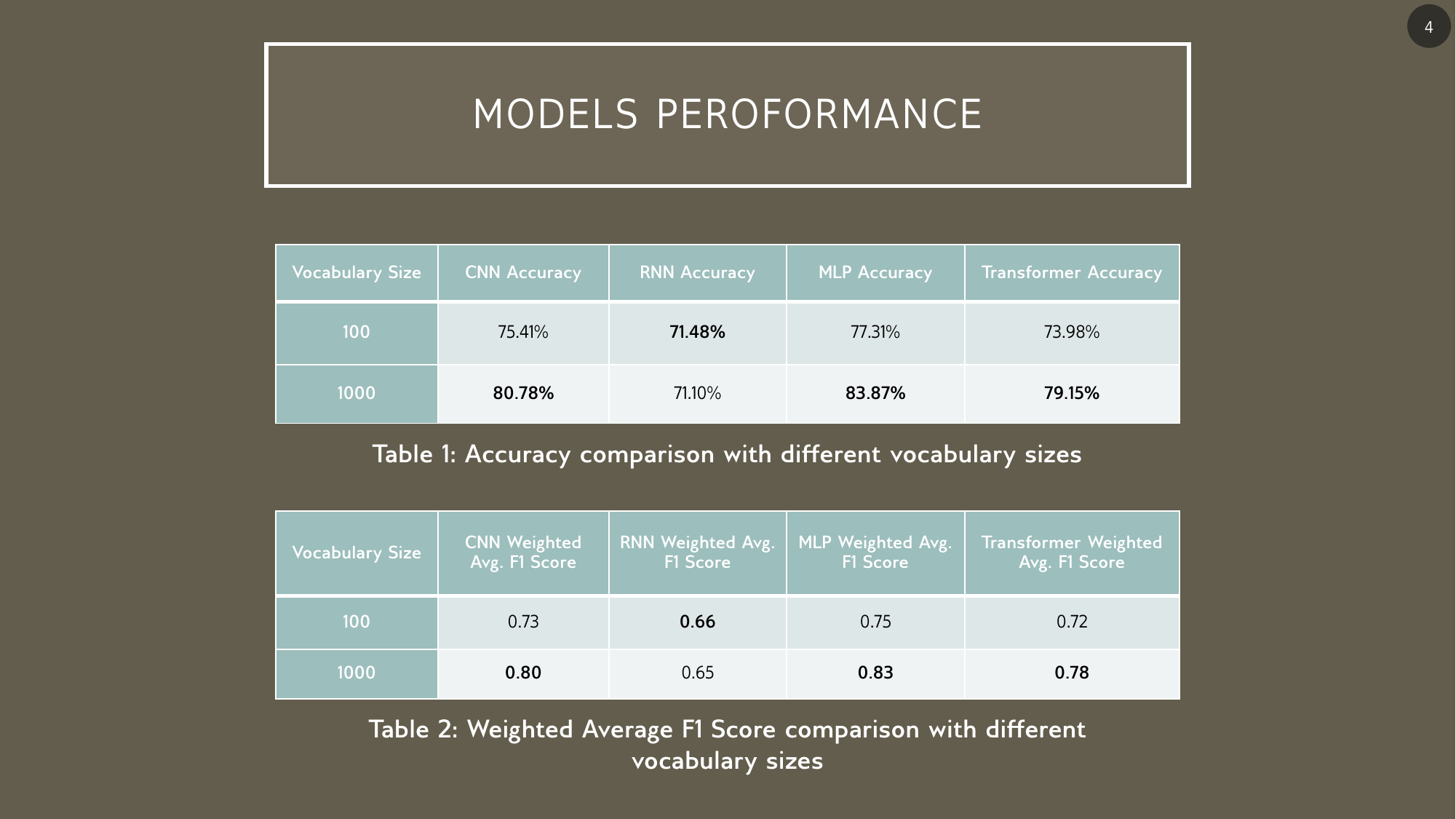

4
# MODELS PEROFORMANCE
| Vocabulary Size | CNN Accuracy | RNN Accuracy | MLP Accuracy | Transformer Accuracy |
| --- | --- | --- | --- | --- |
| 100 | 75.41% | 71.48% | 77.31% | 73.98% |
| 1000 | 80.78% | 71.10% | 83.87% | 79.15% |
Table 1: Accuracy comparison with different vocabulary sizes

| Vocabulary Size | CNN Weighted Avg. F1 Score | RNN Weighted Avg. F1 Score | MLP Weighted Avg. F1 Score | Transformer Weighted Avg. F1 Score |
| --- | --- | --- | --- | --- |
| 100 | 0.73 | 0.66 | 0.75 | 0.72 |
| 1000 | 0.80 | 0.65 | 0.83 | 0.78 |
Table 2: Weighted Average F1 Score comparison with different vocabulary sizes